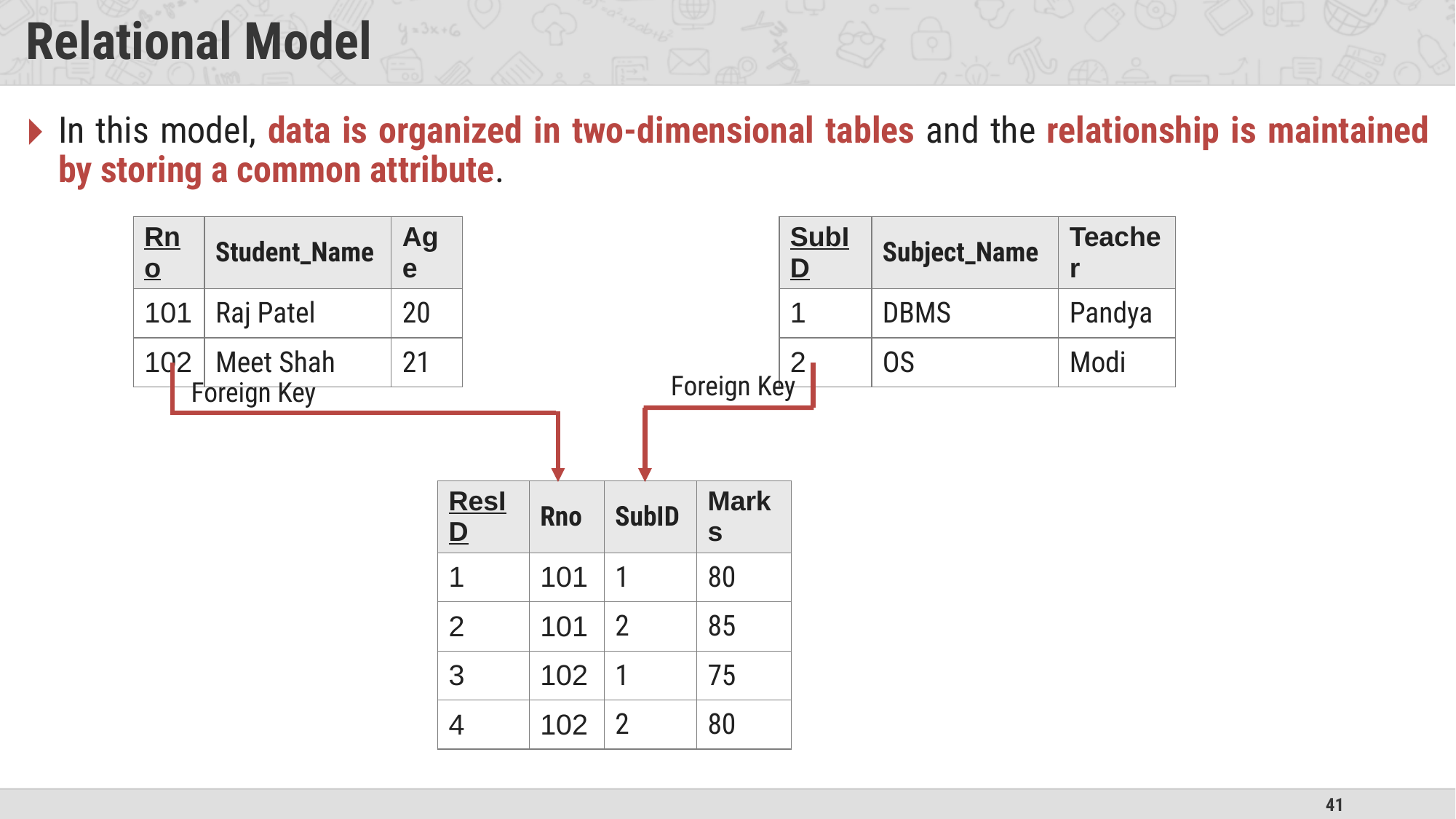

# Relational Model
In this model, data is organized in two-dimensional tables and the relationship is maintained by storing a common attribute.

| Rno | Student\_Name | Age |
| --- | --- | --- |
| 101 | Raj Patel | 20 |
| 102 | Meet Shah | 21 |
| SubID | Subject\_Name | Teacher |
| --- | --- | --- |
| 1 | DBMS | Pandya |
| 2 | OS | Modi |
Foreign Key
Foreign Key
| ResID | Rno | SubID | Marks |
| --- | --- | --- | --- |
| 1 | 101 | 1 | 80 |
| 2 | 101 | 2 | 85 |
| 3 | 102 | 1 | 75 |
| 4 | 102 | 2 | 80 |